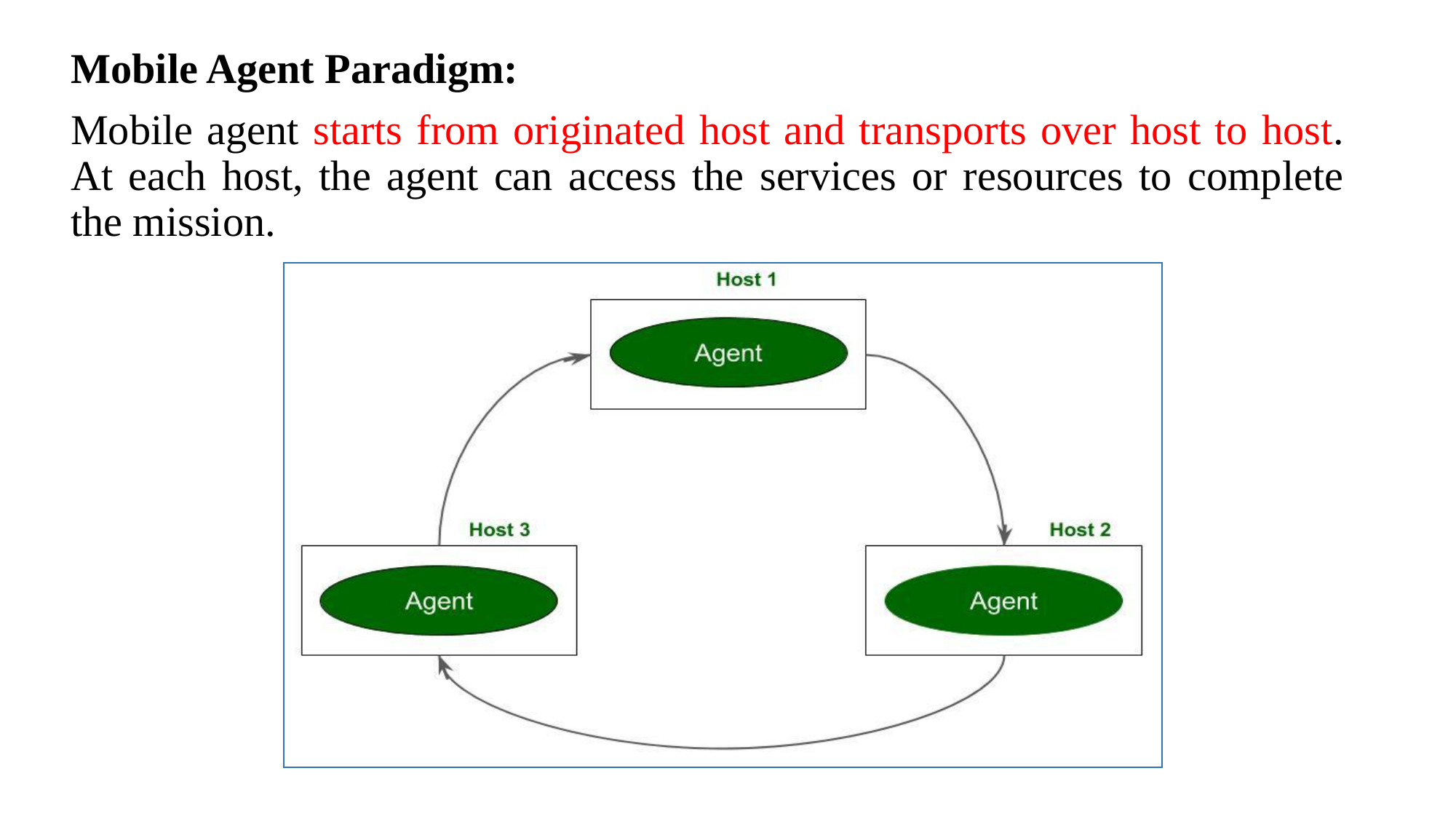

Mobile Agent Paradigm:
Mobile agent starts from originated host and transports over host to host. At each host, the agent can access the services or resources to complete the mission.